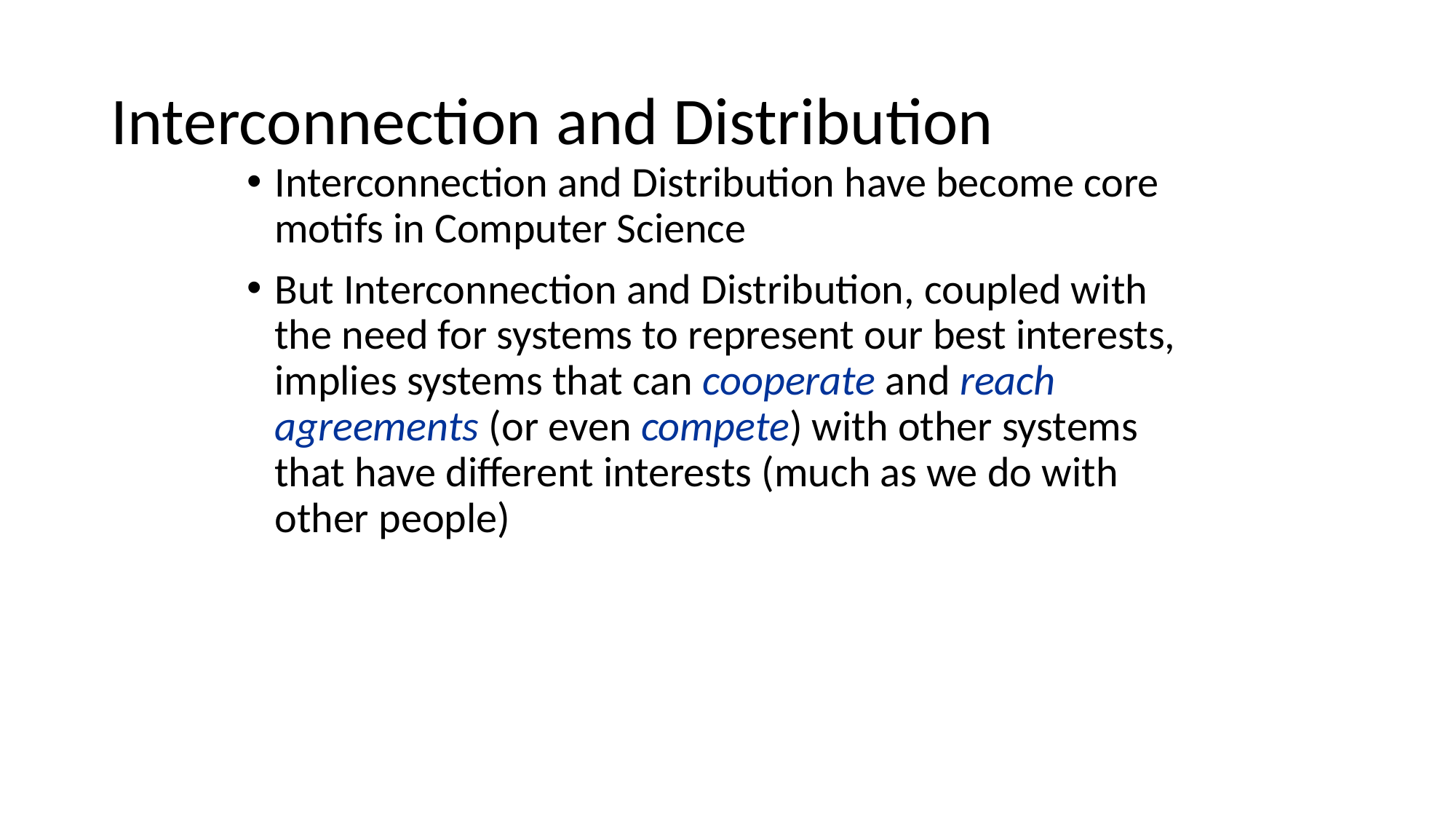

# Interconnection and Distribution
Interconnection and Distribution have become core motifs in Computer Science
But Interconnection and Distribution, coupled with the need for systems to represent our best interests, implies systems that can cooperate and reach agreements (or even compete) with other systems that have different interests (much as we do with other people)